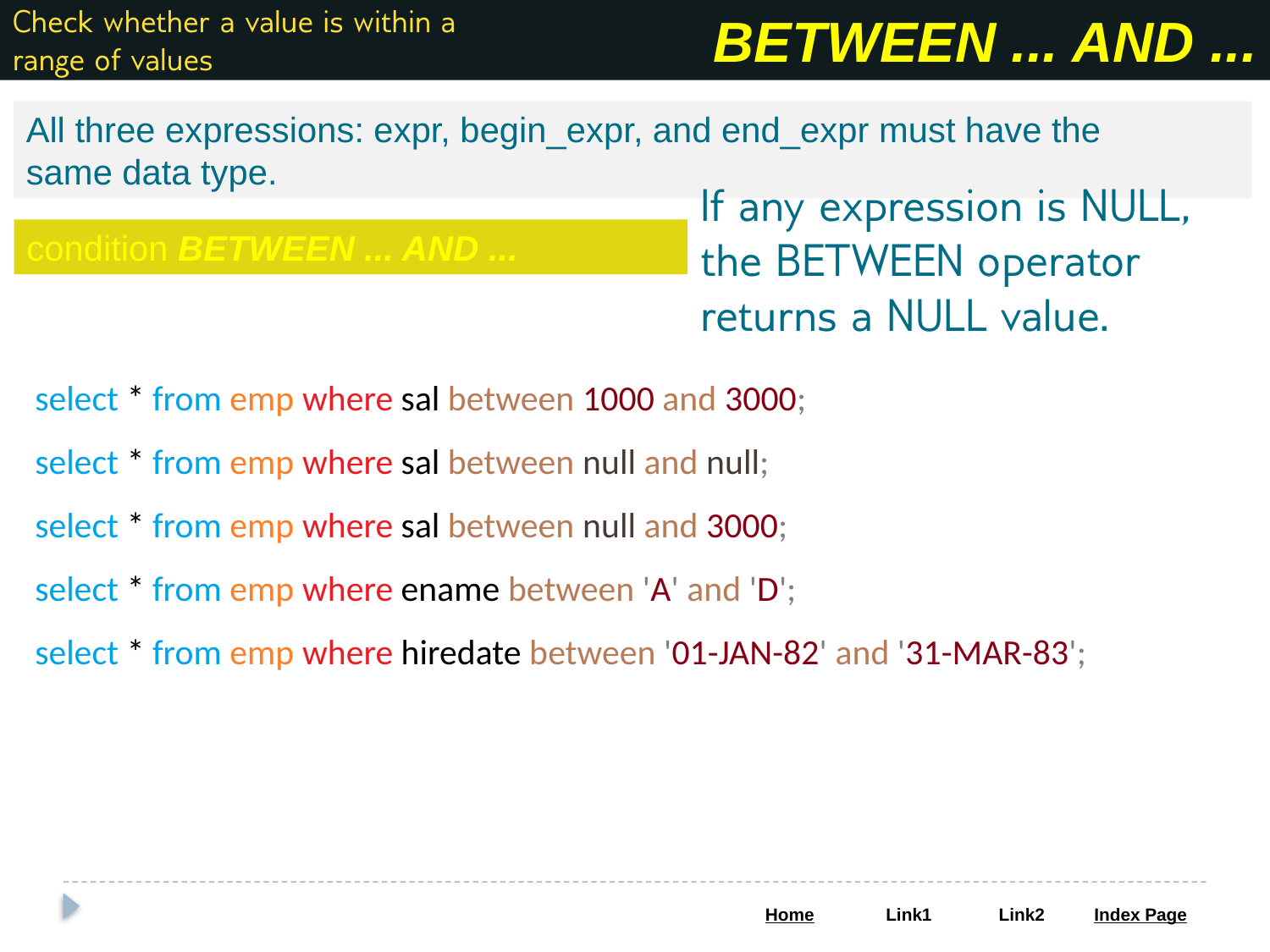

BETWEEN ... AND ...
Check whether a value is within a range of values
All three expressions: expr, begin_expr, and end_expr must have the same data type.
If any expression is NULL, the BETWEEN operator returns a NULL value.
condition BETWEEN ... AND ...
select * from emp where sal between 1000 and 3000;
select * from emp where sal between null and null;
select * from emp where sal between null and 3000;
select * from emp where ename between 'A' and 'D';
select * from emp where hiredate between '01-JAN-82' and '31-MAR-83';